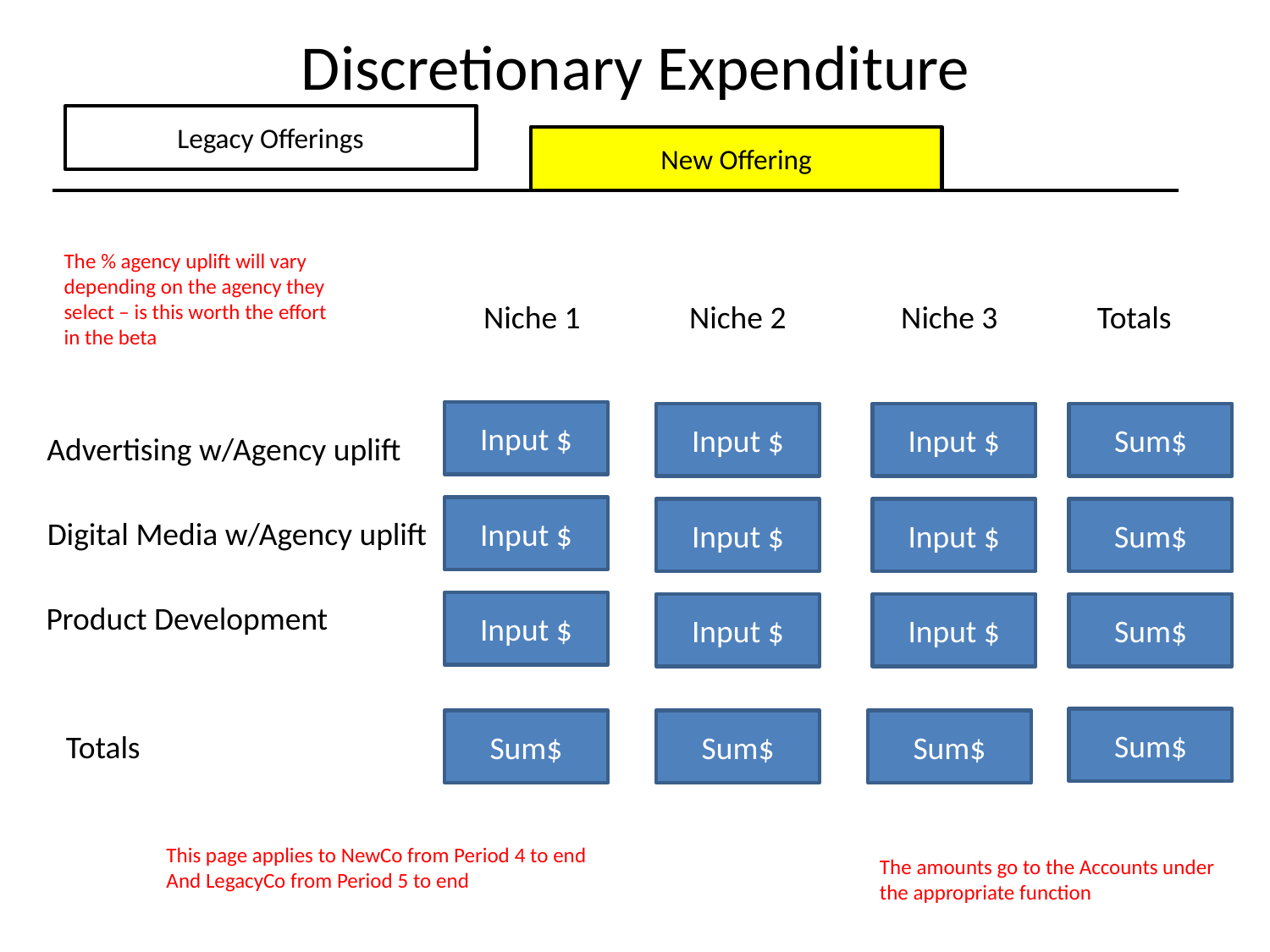

Discretionary Expenditure
Legacy Offerings
New Offering
The % agency uplift will vary depending on the agency they select – is this worth the effort in the beta
Niche 1
Niche 2
Niche 3
Totals
Input $
Input $
Input $
Sum$
Advertising w/Agency uplift
Input $
Input $
Input $
Sum$
Digital Media w/Agency uplift
Product Development
Input $
Input $
Input $
Sum$
Sum$
Sum$
Sum$
Sum$
Totals
This page applies to NewCo from Period 4 to end
And LegacyCo from Period 5 to end
The amounts go to the Accounts under the appropriate function